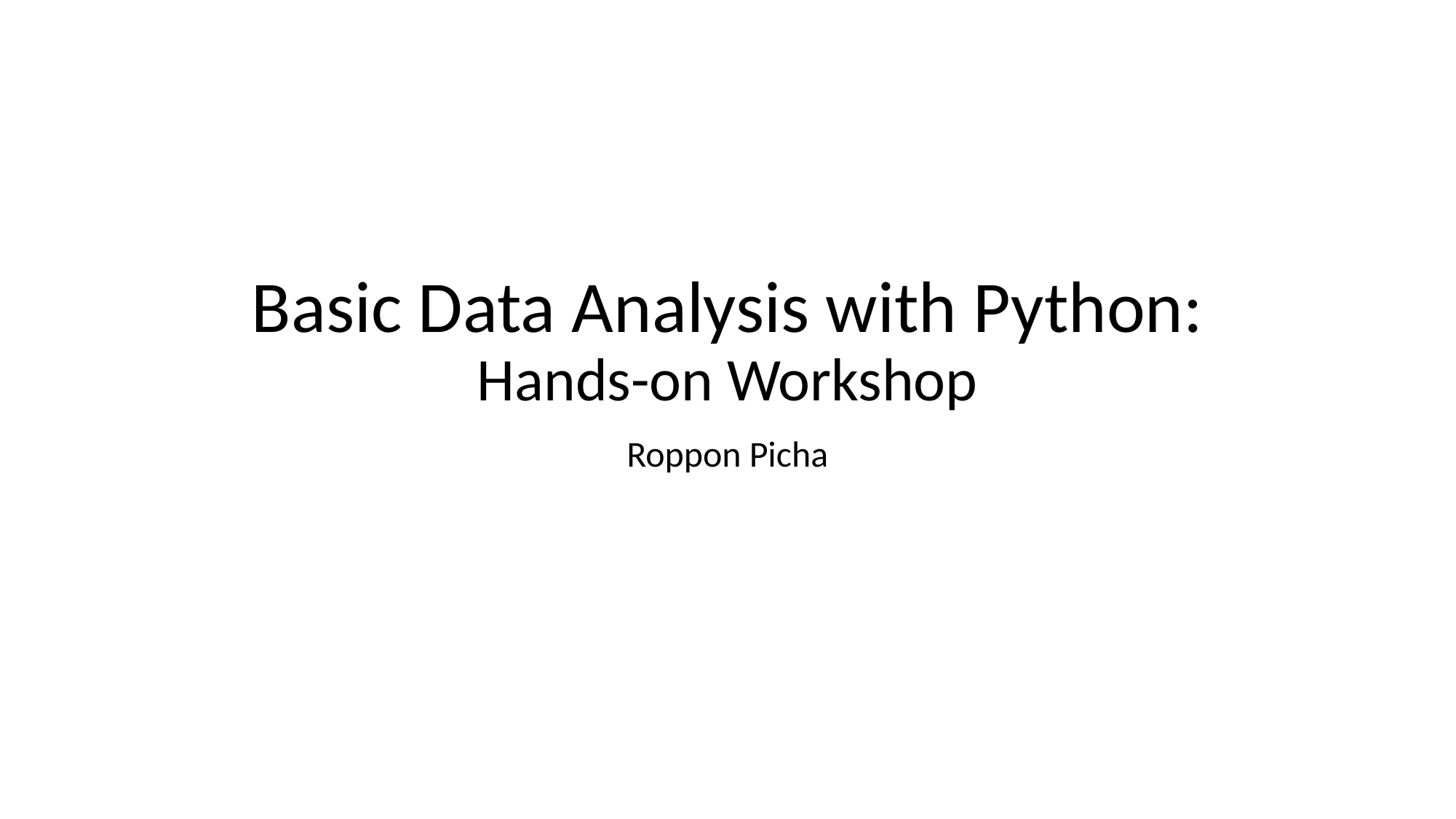

Basic Data Analysis with Python:
Hands-on Workshop
Roppon Picha